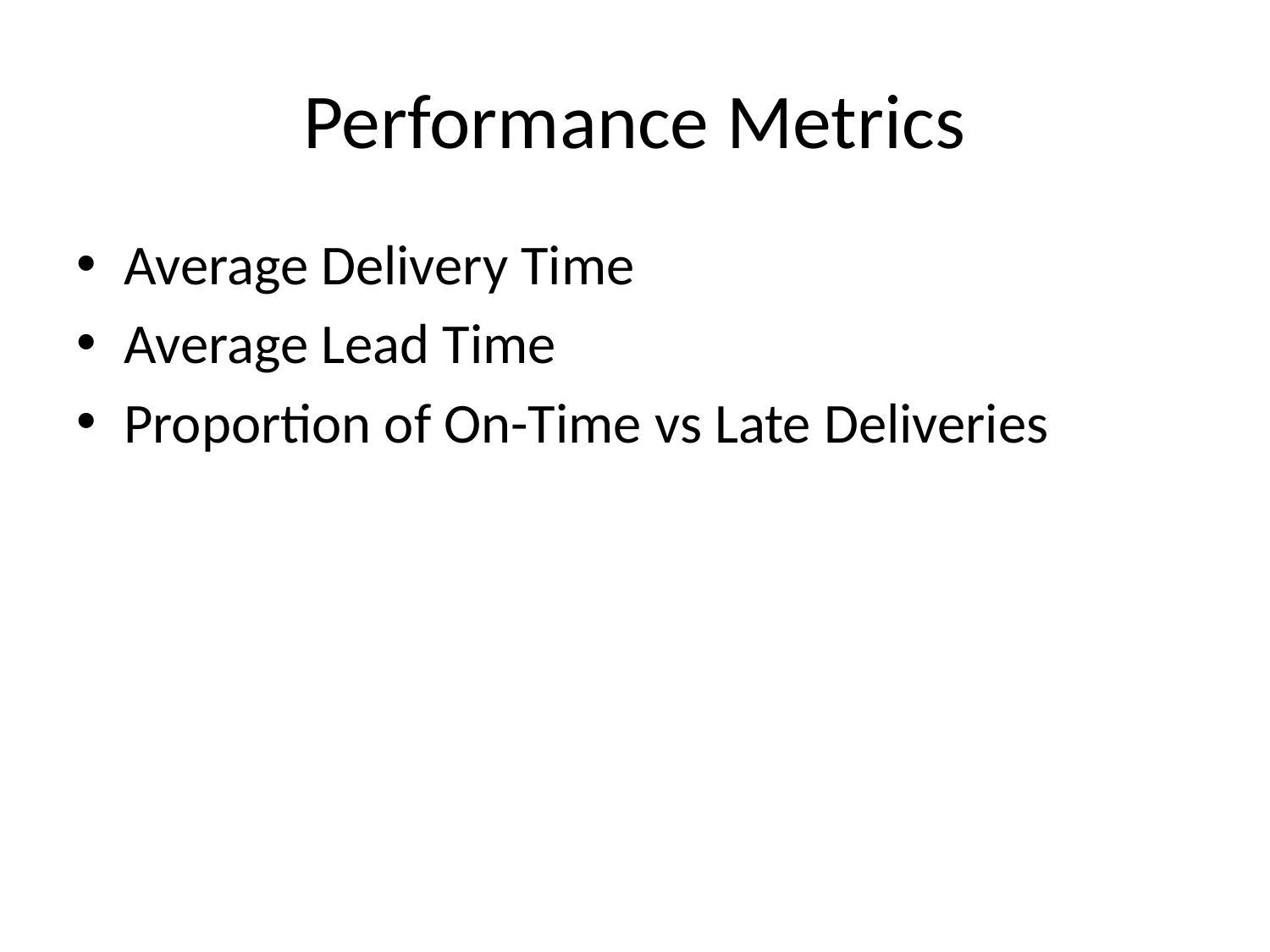

# Performance Metrics
Average Delivery Time
Average Lead Time
Proportion of On-Time vs Late Deliveries